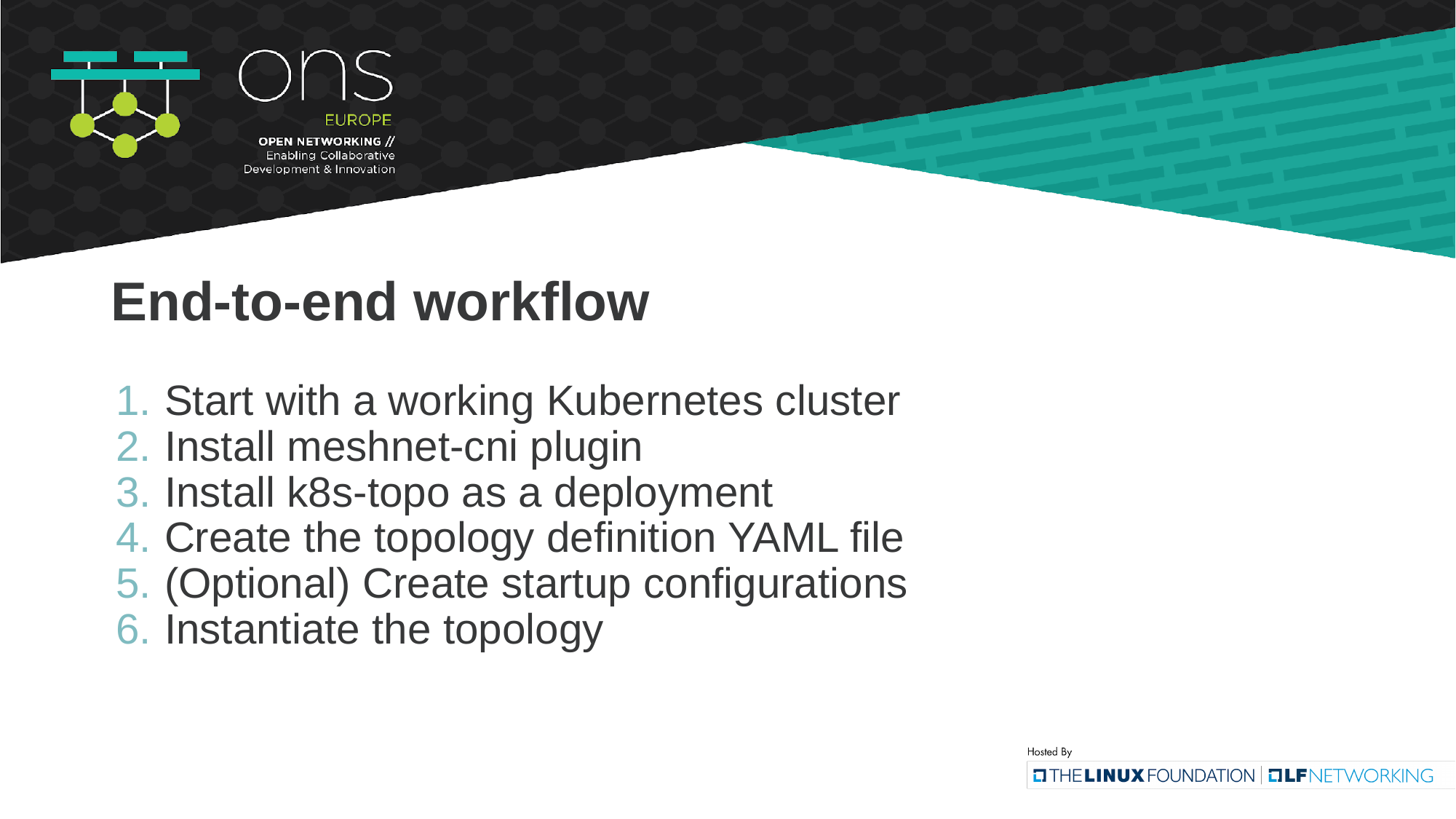

# End-to-end workflow
Start with a working Kubernetes cluster
Install meshnet-cni plugin
Install k8s-topo as a deployment
Create the topology definition YAML file
(Optional) Create startup configurations
Instantiate the topology